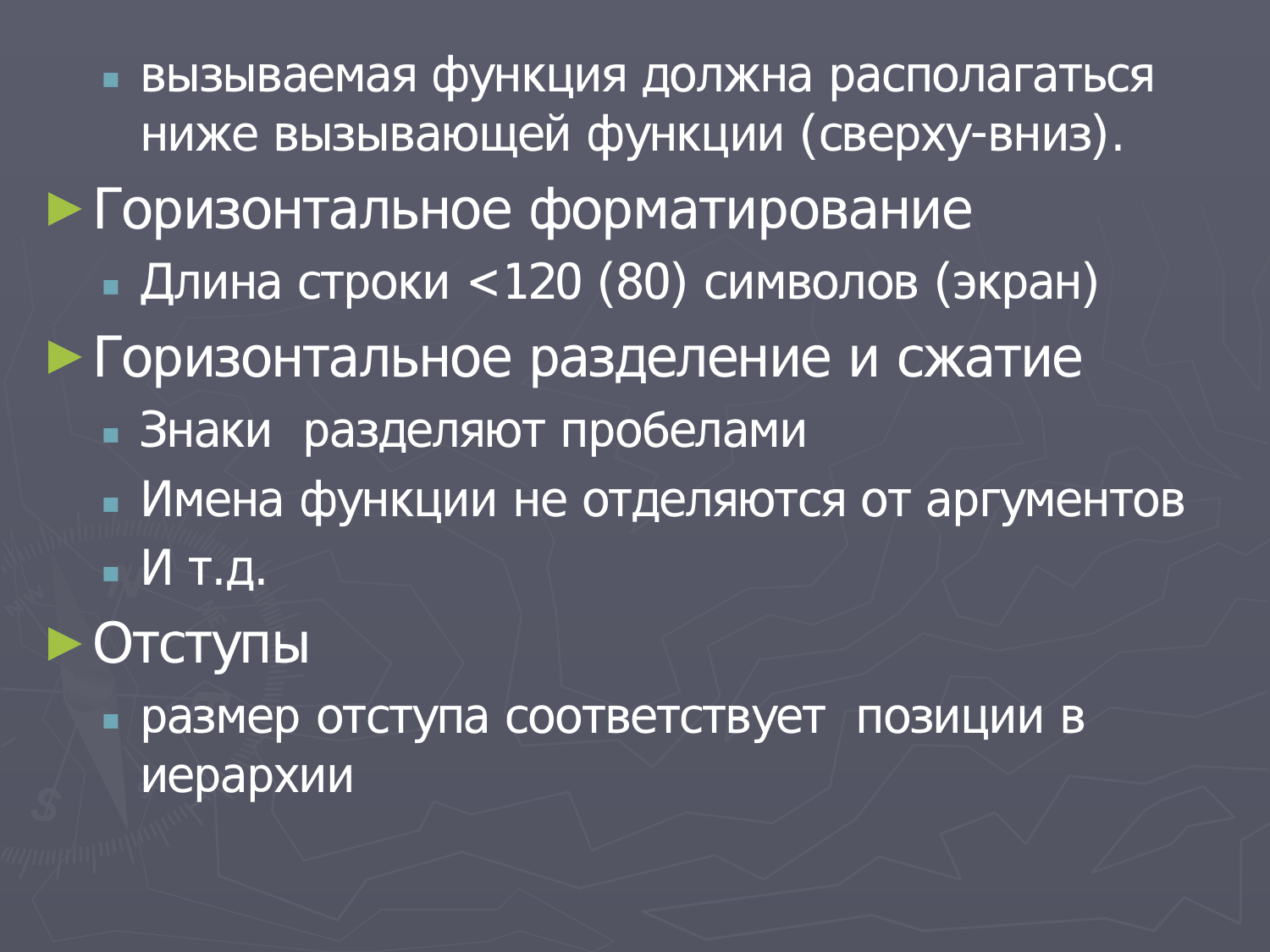

вызываемая функция должна располагаться ниже вызывающей функции (сверху-вниз).
Горизонтальное форматирование
Длина строки <120 (80) символов (экран)
Горизонтальное разделение и сжатие
Знаки  разделяют пробелами
Имена функции не отделяются от аргументов
И т.д.
Отступы
размер отступа соответствует  позиции в иерархии